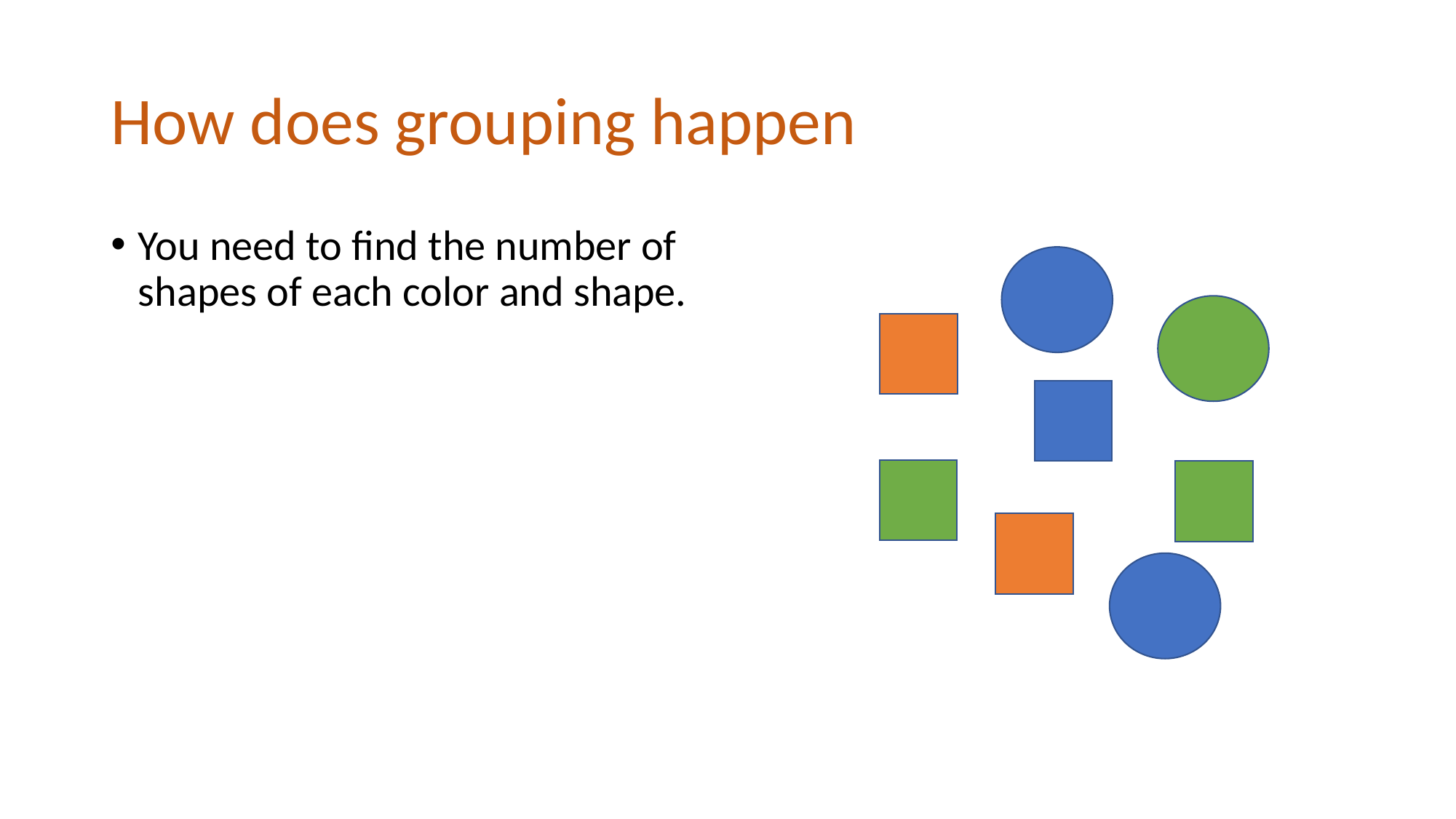

# How does grouping happen
You need to find the number of shapes of each color and shape.